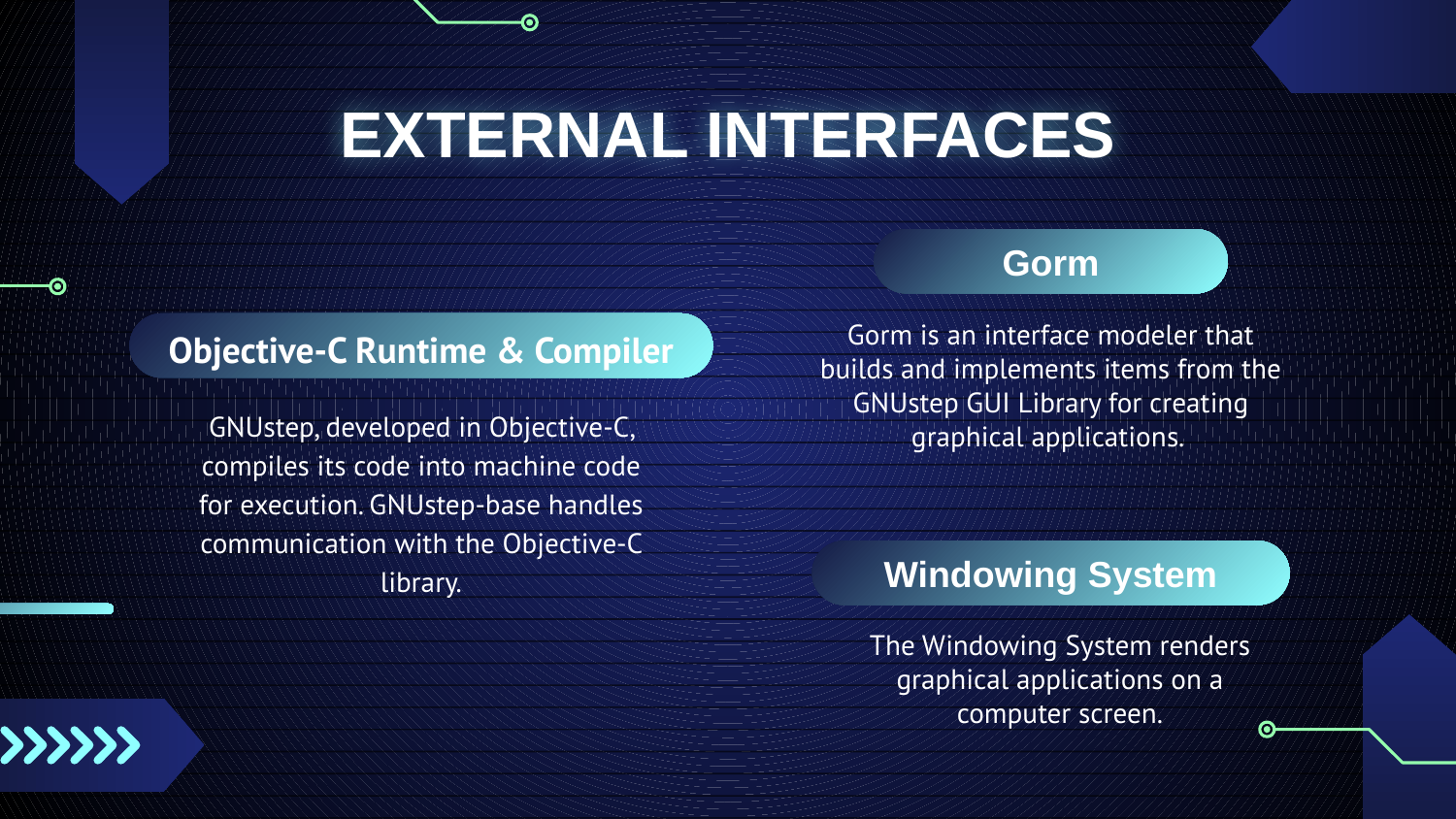

EXTERNAL INTERFACES

Gorm
Objective-C Runtime & Compiler
Gorm is an interface modeler that builds and implements items from the GNUstep GUI Library for creating graphical applications.

GNUstep, developed in Objective-C, compiles its code into machine code for execution. GNUstep-base handles communication with the Objective-C library.
Windowing System

The Windowing System renders graphical applications on a computer screen.